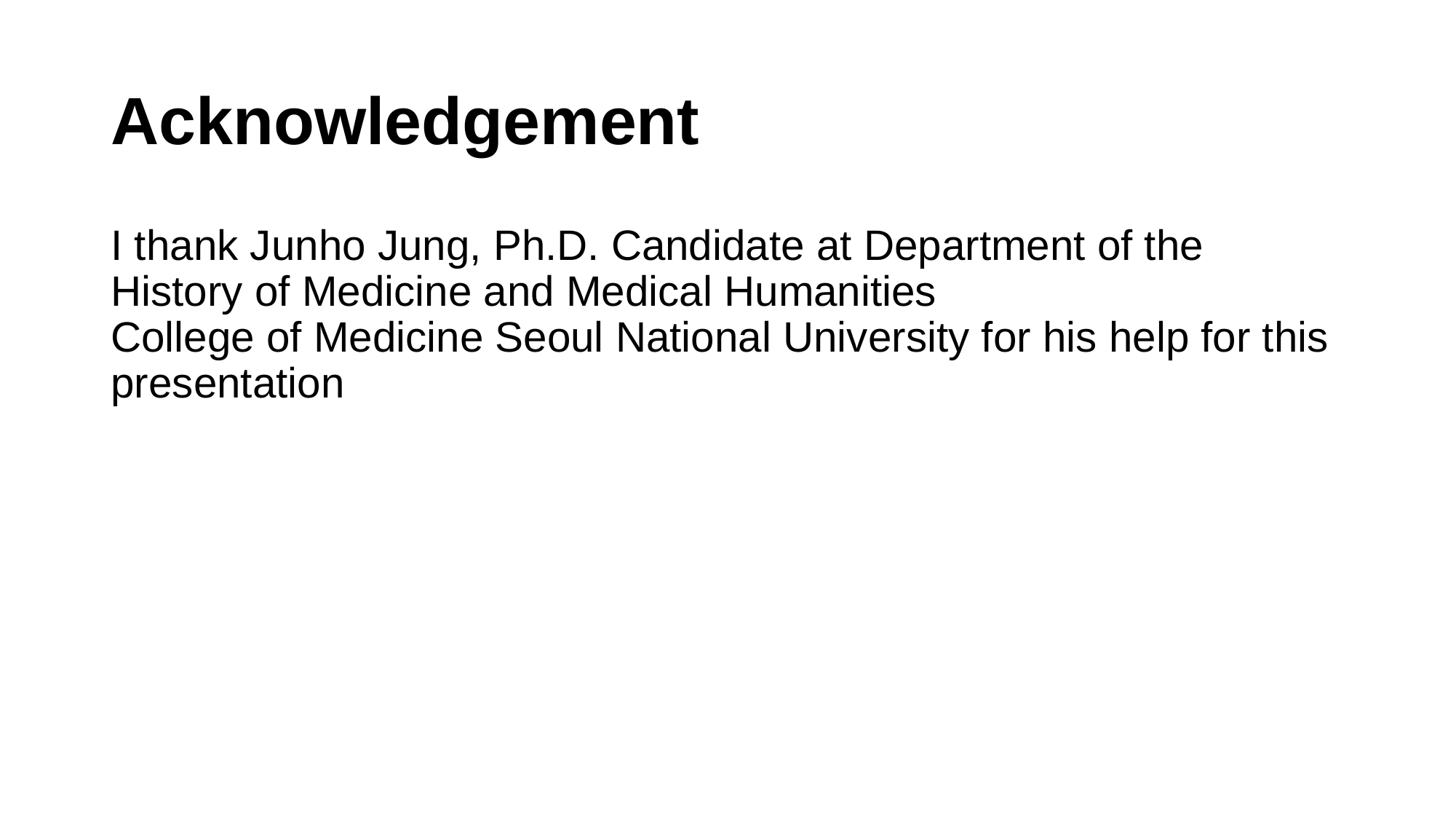

# Acknowledgement
I thank Junho Jung, Ph.D. Candidate at Department of the History of Medicine and Medical Humanities
College of Medicine Seoul National University for his help for this presentation